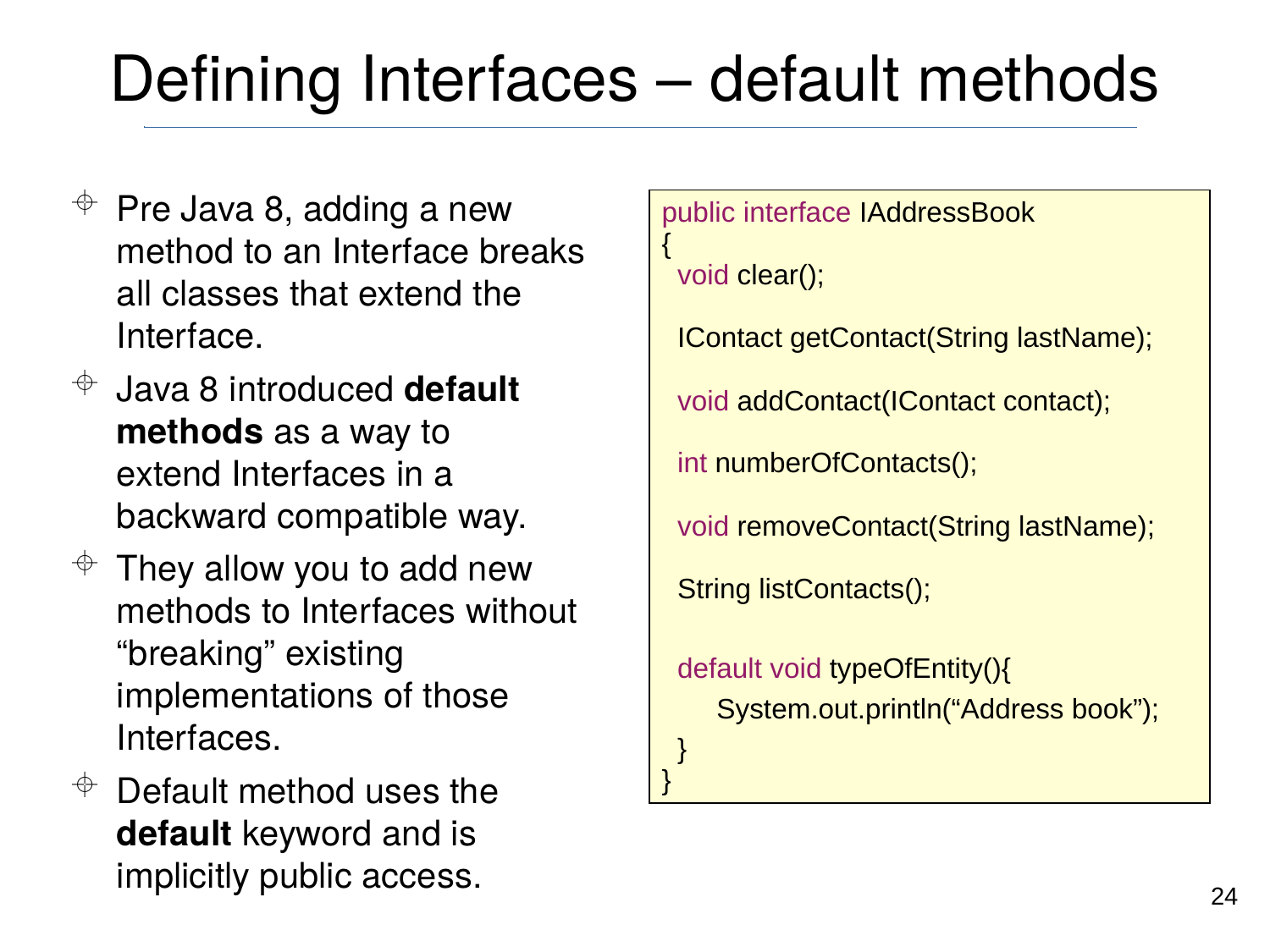

# Defining Interfaces – default methods

Pre Java 8, adding a new method to an Interface breaks all classes that extend the Interface.
Java 8 introduced default methods as a way to extend Interfaces in a backward compatible way.
They allow you to add new methods to Interfaces without “breaking” existing implementations of those Interfaces.
Default method uses the default keyword and is implicitly public access.
| public interface IAddressBook {   void clear();   IContact getContact(String lastName);   void addContact(IContact contact);   int numberOfContacts();   void removeContact(String lastName);   String listContacts(); default void typeOfEntity(){ System.out.println(“Address book”); } } |
| --- |
24